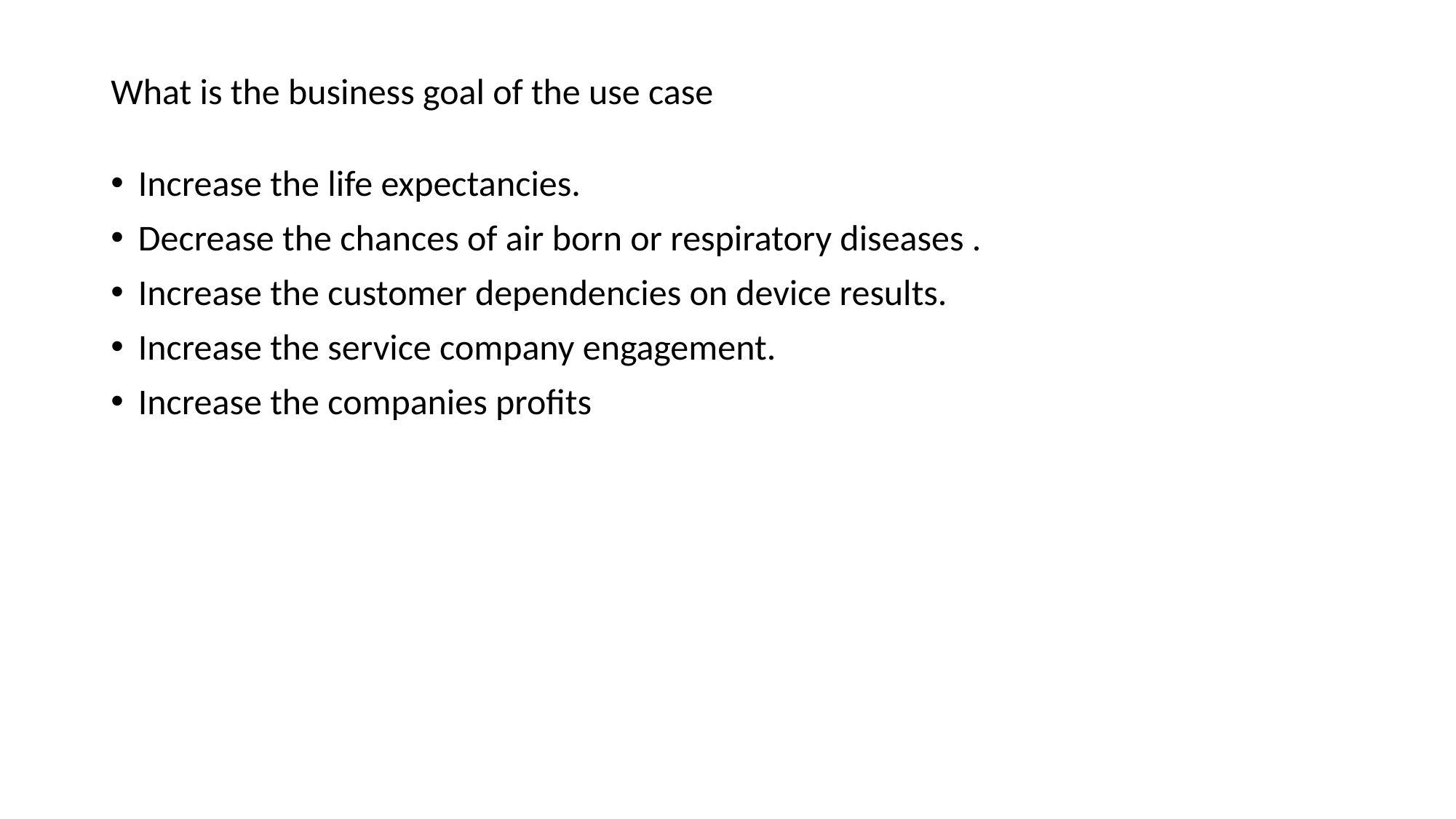

# What is the business goal of the use case
Increase the life expectancies.
Decrease the chances of air born or respiratory diseases .
Increase the customer dependencies on device results.
Increase the service company engagement.
Increase the companies profits